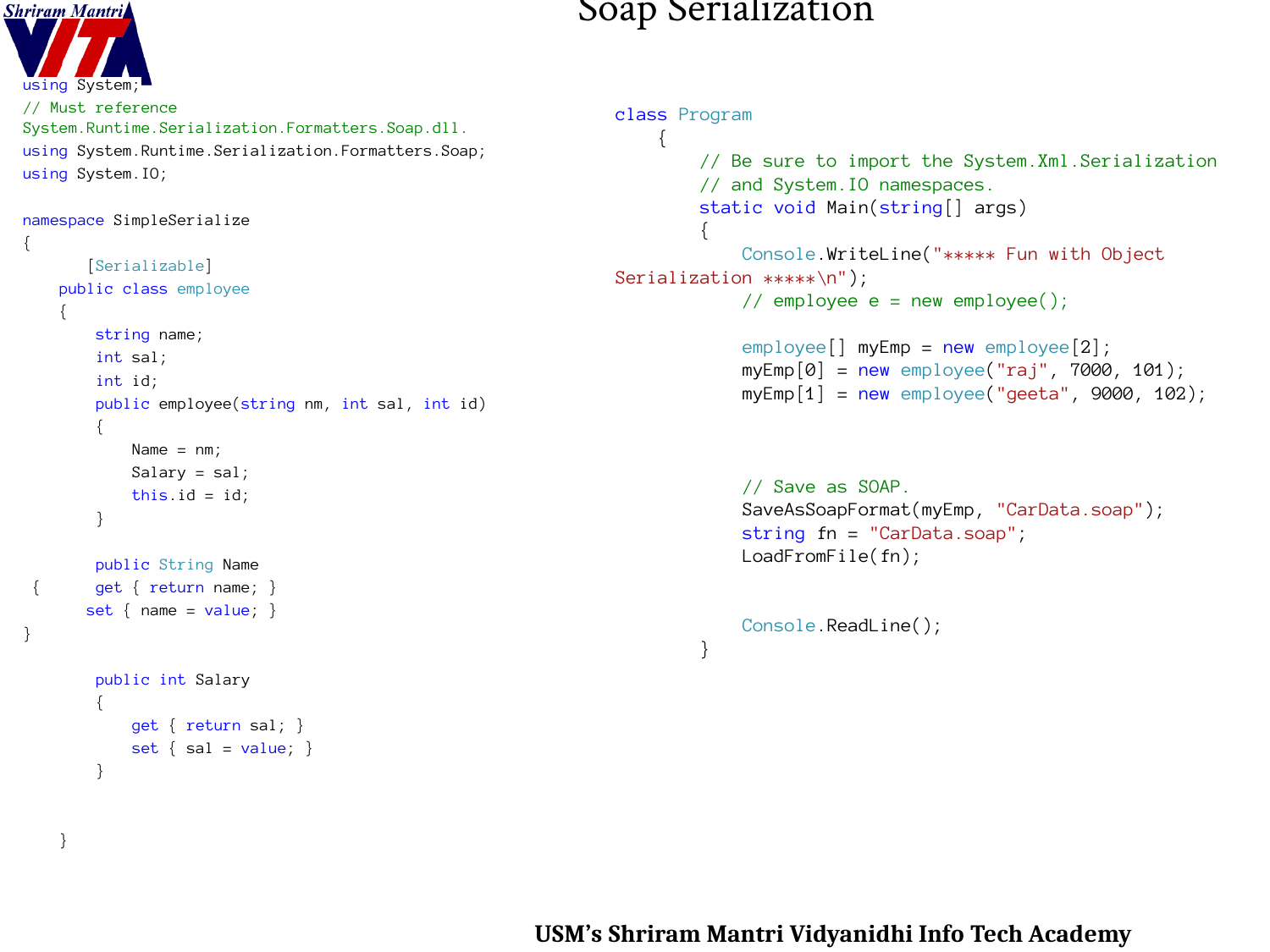

# Soap Serialization
using System;
// Must reference System.Runtime.Serialization.Formatters.Soap.dll.
using System.Runtime.Serialization.Formatters.Soap;
using System.IO;

namespace SimpleSerialize
{
       [Serializable]
    public class employee
    {
        string name;
        int sal;
        int id;
        public employee(string nm, int sal, int id)
        {
            Name = nm;
            Salary = sal;
            this.id = id;
        }

        public String Name
 {      get { return name; }
       set { name = value; }
}

        public int Salary
        {
            get { return sal; }
            set { sal = value; }
        }

    }
class Program
    {
        // Be sure to import the System.Xml.Serialization
        // and System.IO namespaces.
        static void Main(string[] args)
        {
            Console.WriteLine("***** Fun with Object Serialization *****\n");
            // employee e = new employee();

            employee[] myEmp = new employee[2];
            myEmp[0] = new employee("raj", 7000, 101);
            myEmp[1] = new employee("geeta", 9000, 102);

            // Save as SOAP.
            SaveAsSoapFormat(myEmp, "CarData.soap");
            string fn = "CarData.soap";
            LoadFromFile(fn);

            Console.ReadLine();
        }